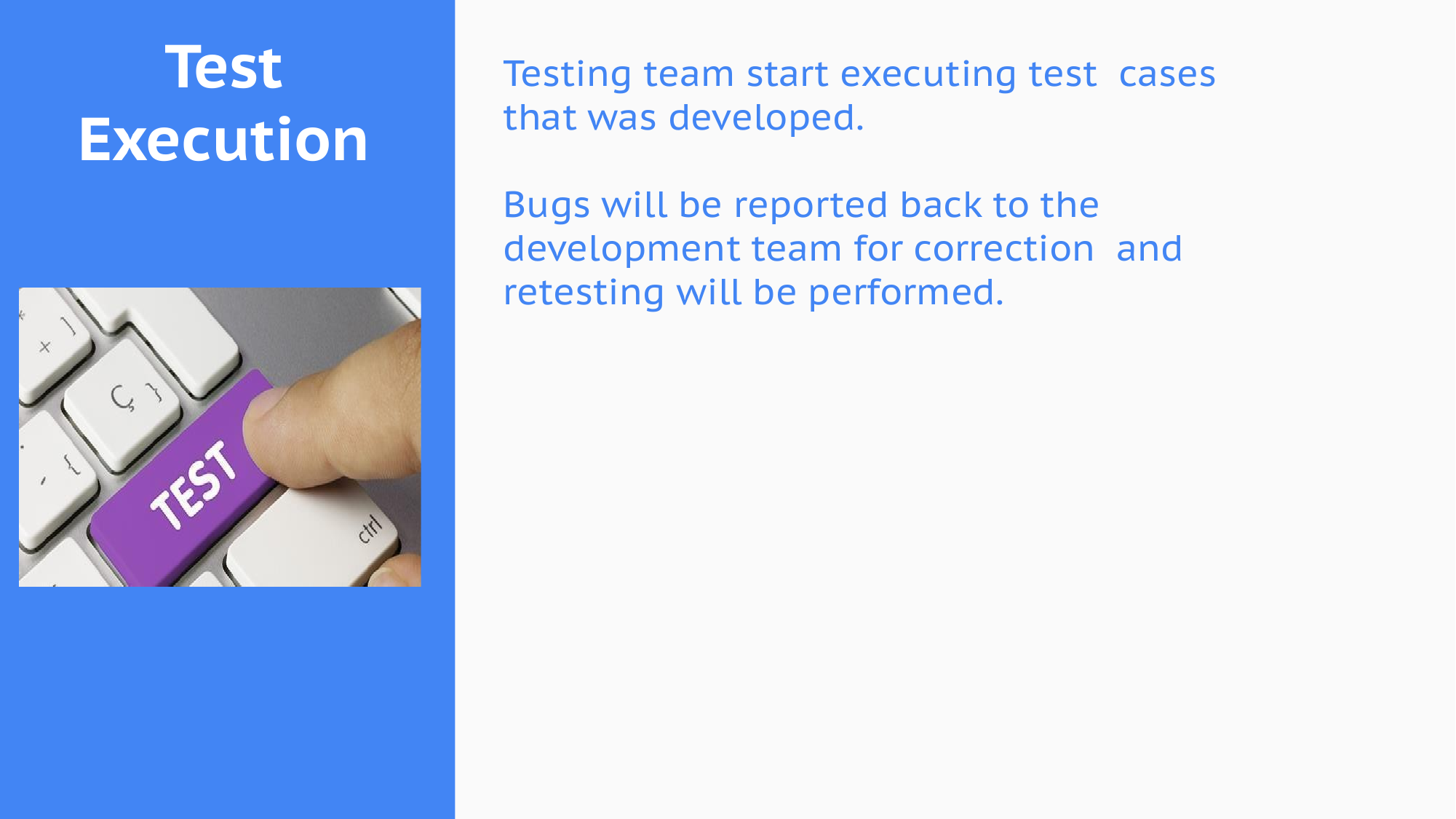

Testing team start executing test  cases that was developed.

Bugs will be reported back to the  development team for correction  and retesting will be performed.

# Test Execution